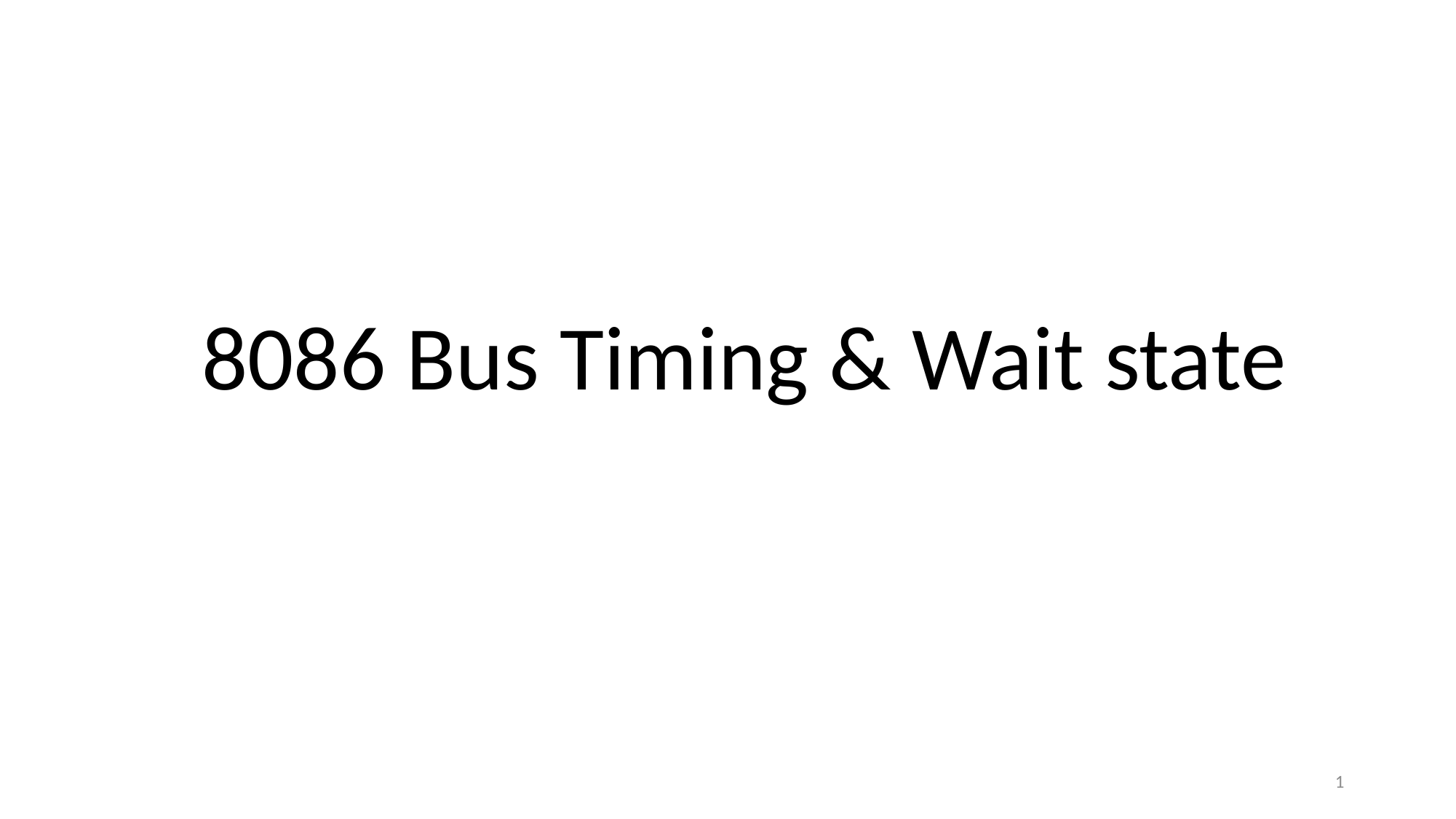

# 8086 Bus Timing & Wait state
1